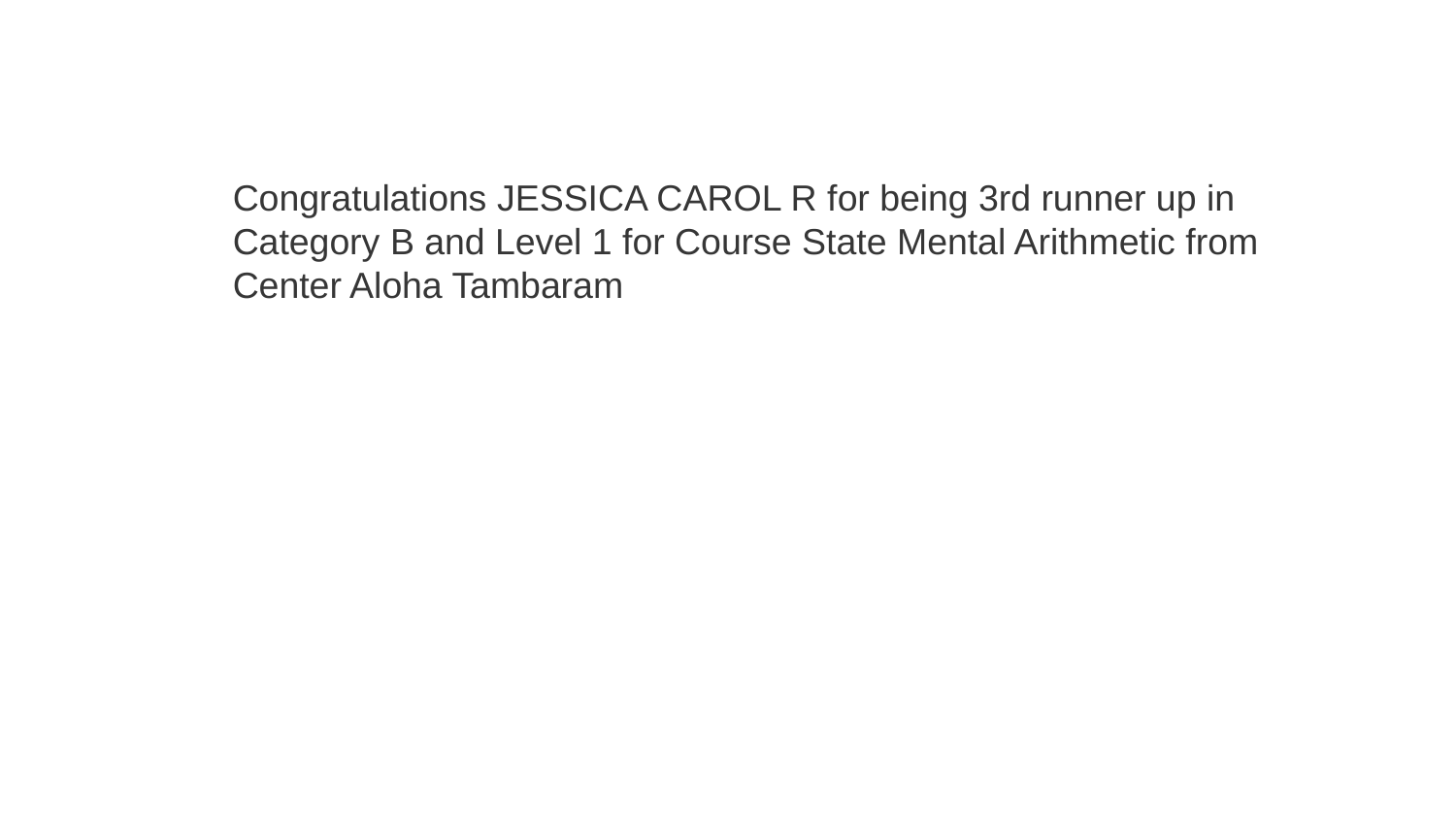

Congratulations JESSICA CAROL R for being 3rd runner up in Category B and Level 1 for Course State Mental Arithmetic from Center Aloha Tambaram